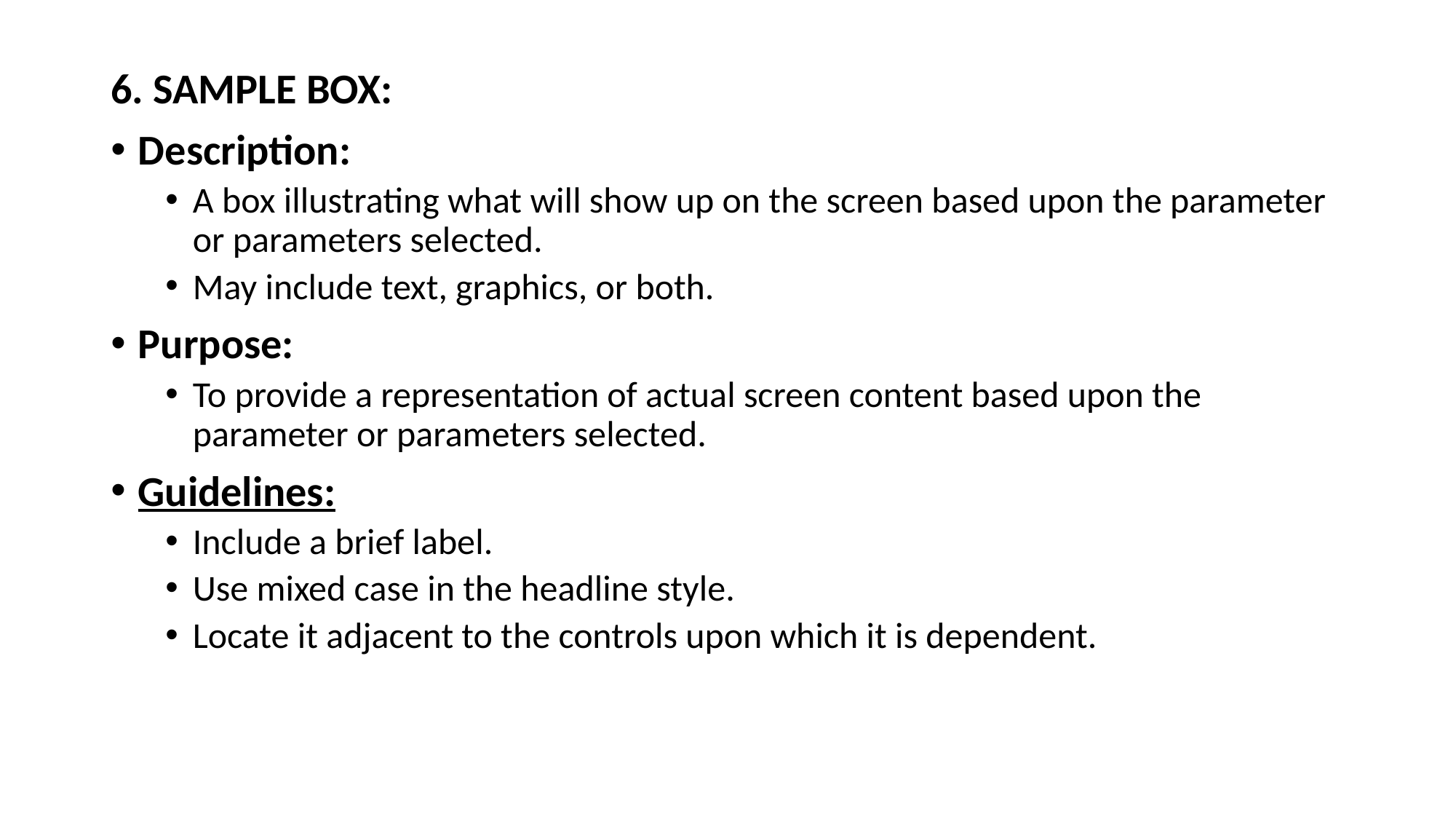

6. SAMPLE BOX:
Description:
A box illustrating what will show up on the screen based upon the parameter or parameters selected.
May include text, graphics, or both.
Purpose:
To provide a representation of actual screen content based upon the parameter or parameters selected.
Guidelines:
Include a brief label.
Use mixed case in the headline style.
Locate it adjacent to the controls upon which it is dependent.